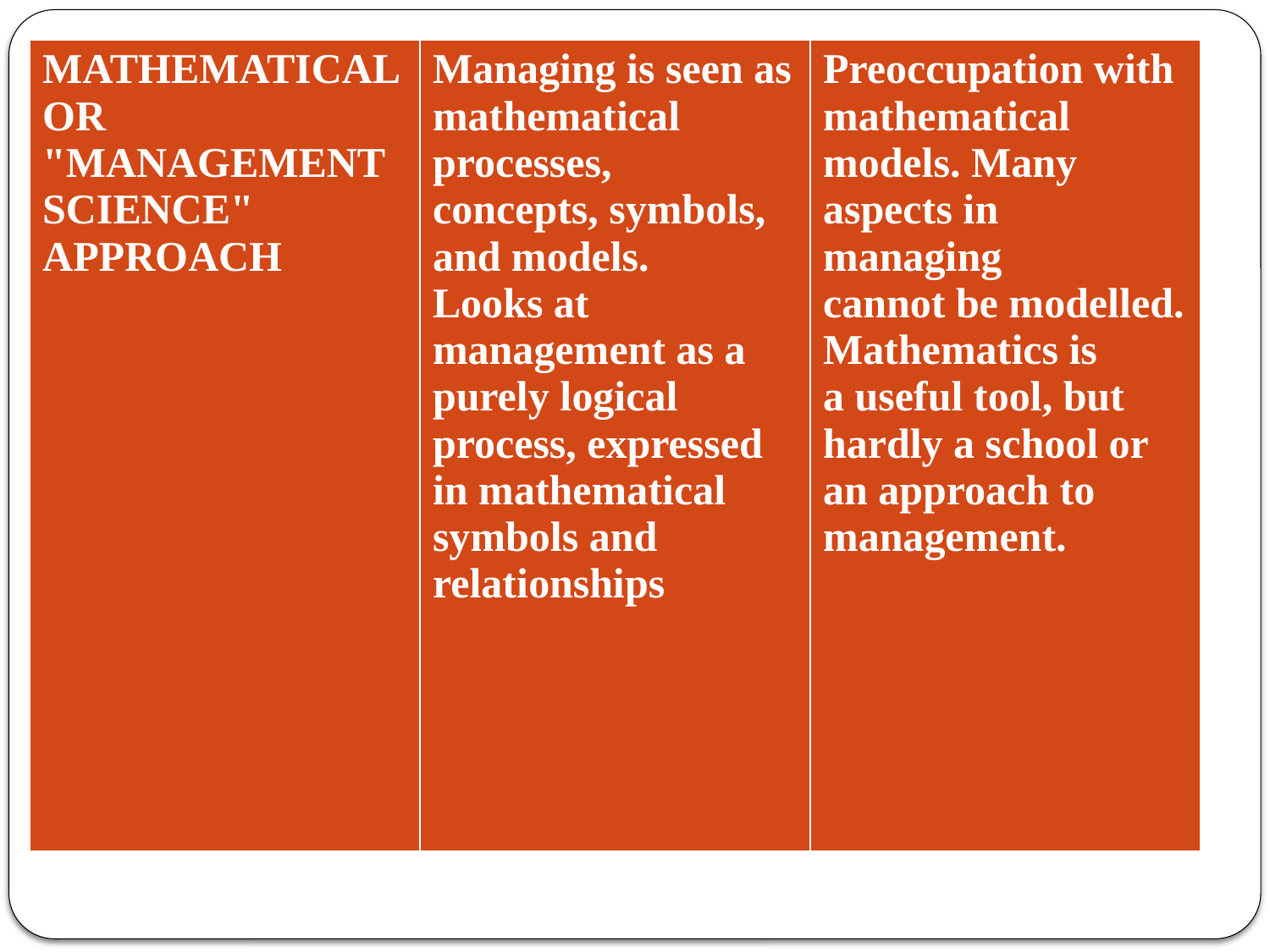

| MATHEMATICAL OR "MANAGEMENT SCIENCE" APPROACH | Managing is seen as mathematical processes, concepts, symbols, and models. Looks at management as a purely logical process, expressed in mathematical symbols and relationships | Preoccupation with mathematical models. Many aspects in managing cannot be modelled. Mathematics is a useful tool, but hardly a school or an approach to management. |
| --- | --- | --- |